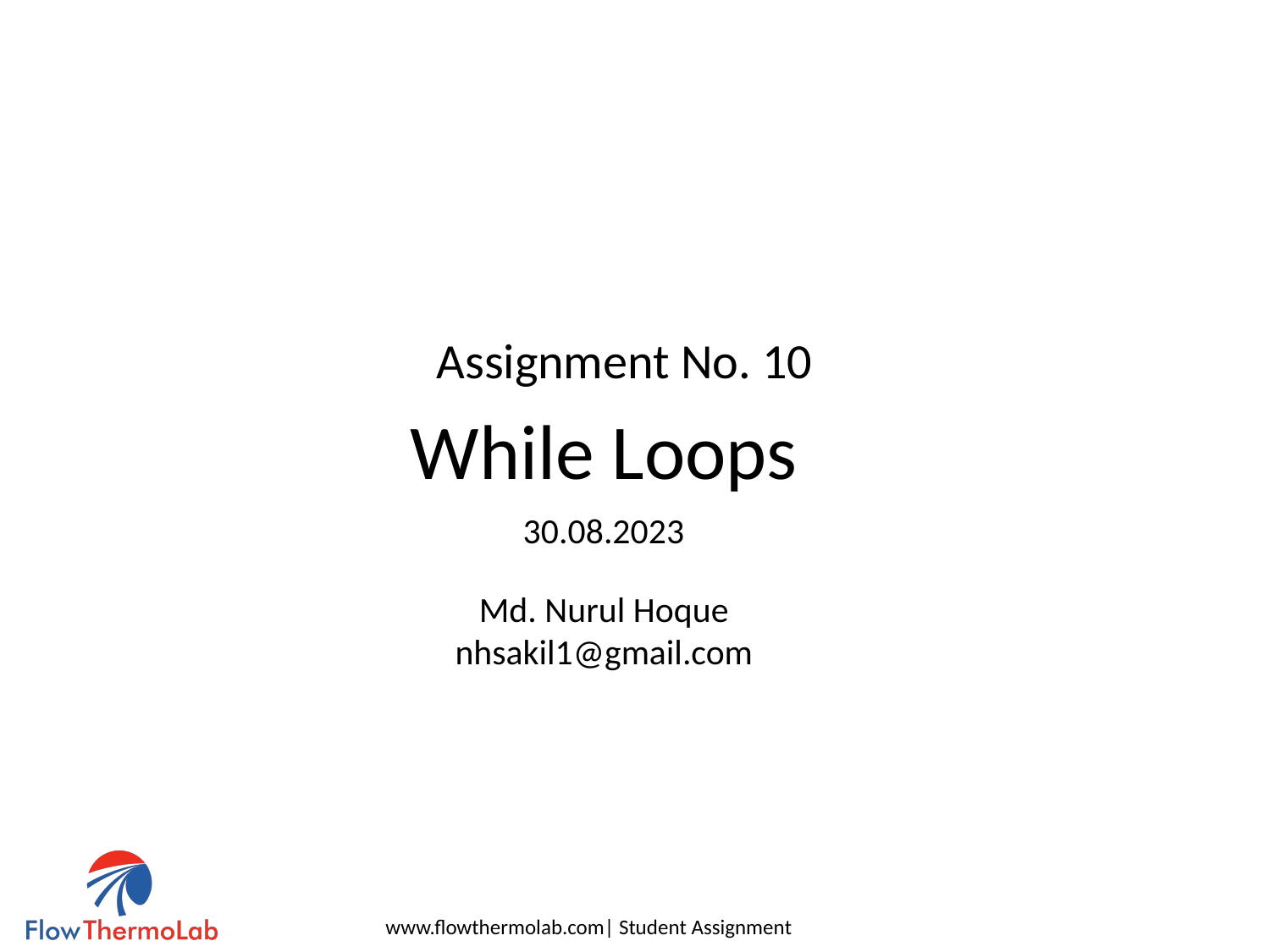

Assignment No. 10
While Loops
30.08.2023
Md. Nurul Hoque
nhsakil1@gmail.com